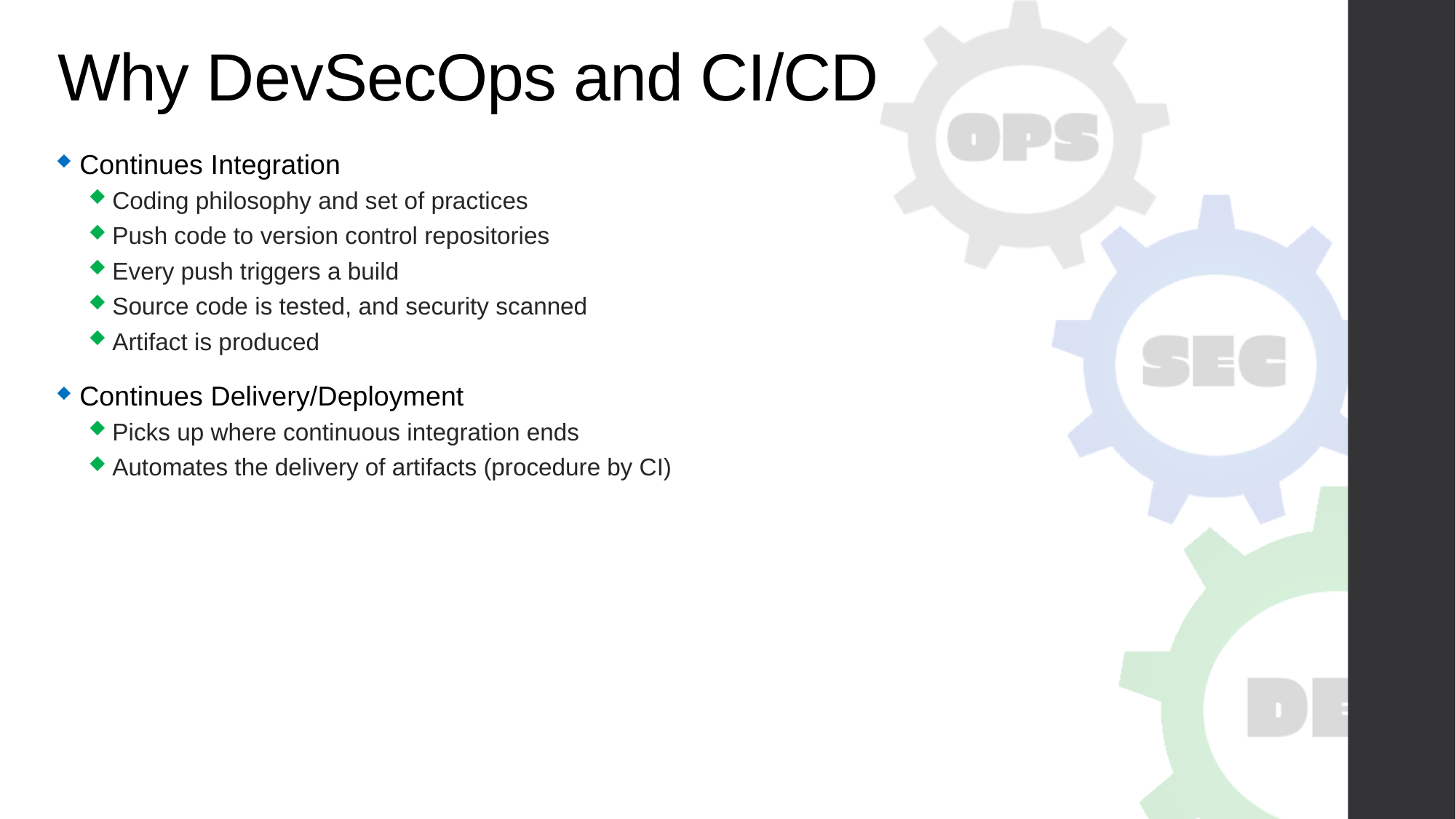

# Why DevSecOps and CI/CD
Continues Integration
Coding philosophy and set of practices
Push code to version control repositories
Every push triggers a build
Source code is tested, and security scanned
Artifact is produced
Continues Delivery/Deployment
Picks up where continuous integration ends
Automates the delivery of artifacts (procedure by CI)